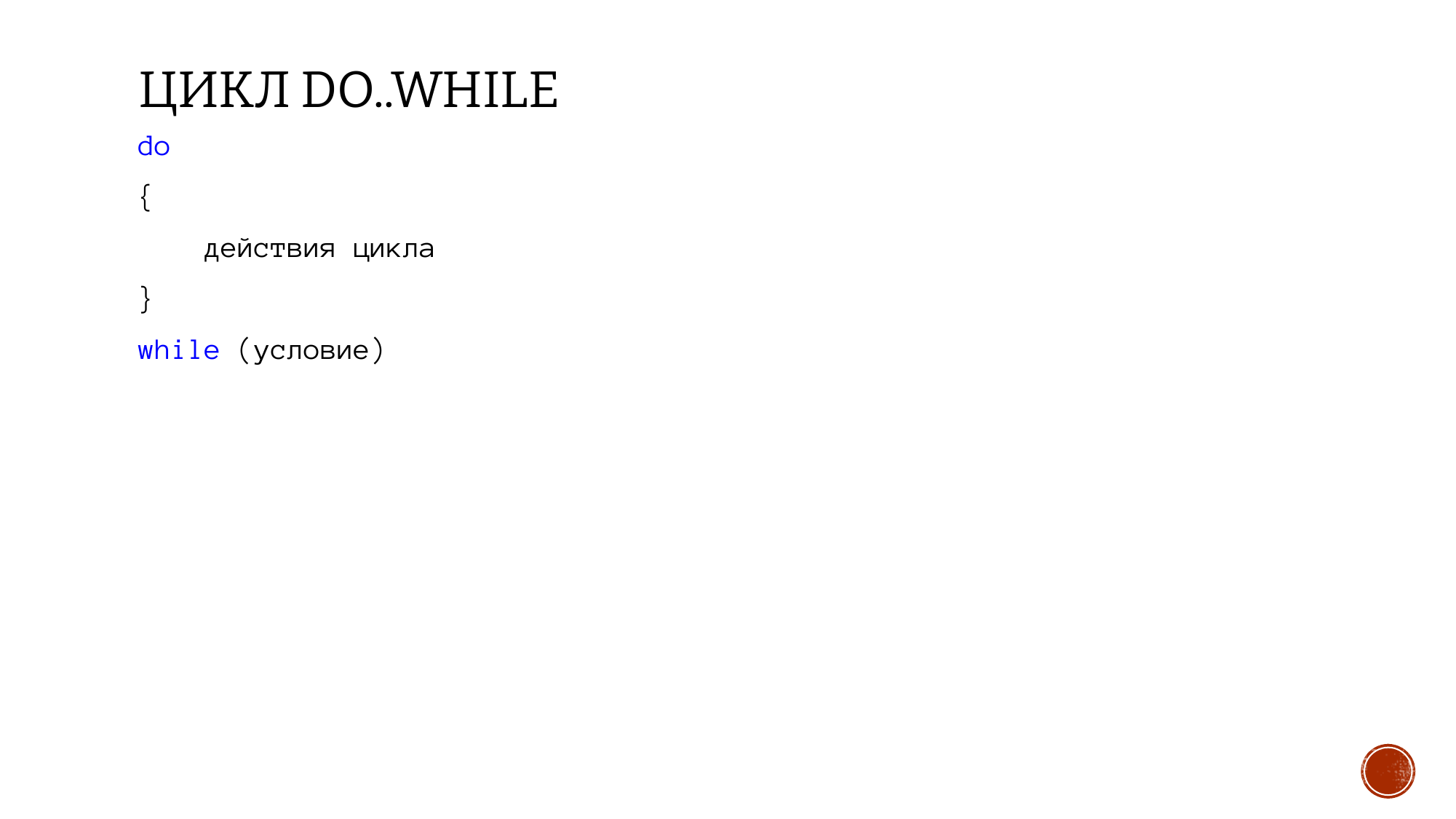

# Цикл do..while
do
{
    действия цикла
}
while (условие)